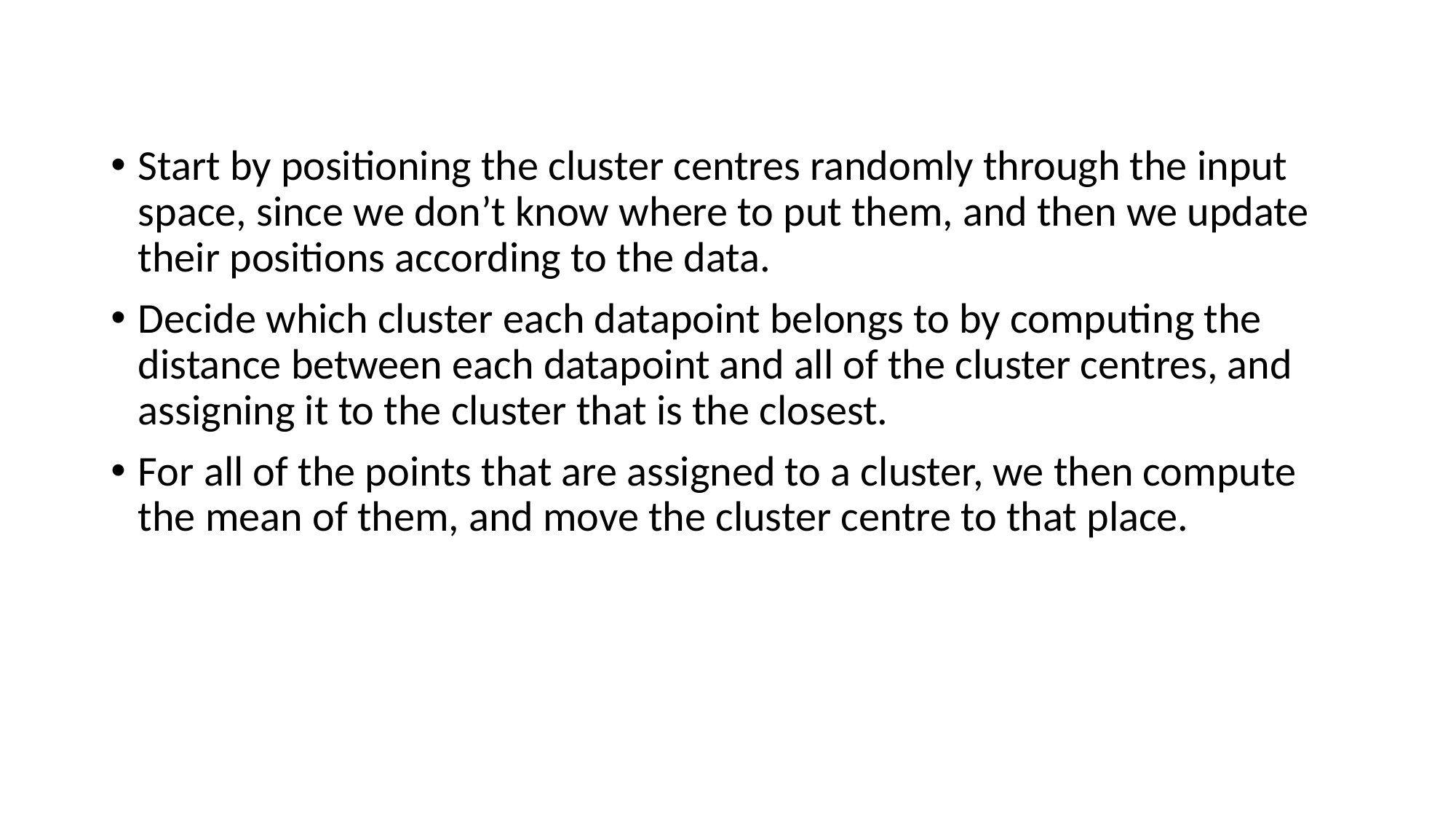

Start by positioning the cluster centres randomly through the input space, since we don’t know where to put them, and then we update their positions according to the data.
Decide which cluster each datapoint belongs to by computing the distance between each datapoint and all of the cluster centres, and assigning it to the cluster that is the closest.
For all of the points that are assigned to a cluster, we then compute the mean of them, and move the cluster centre to that place.